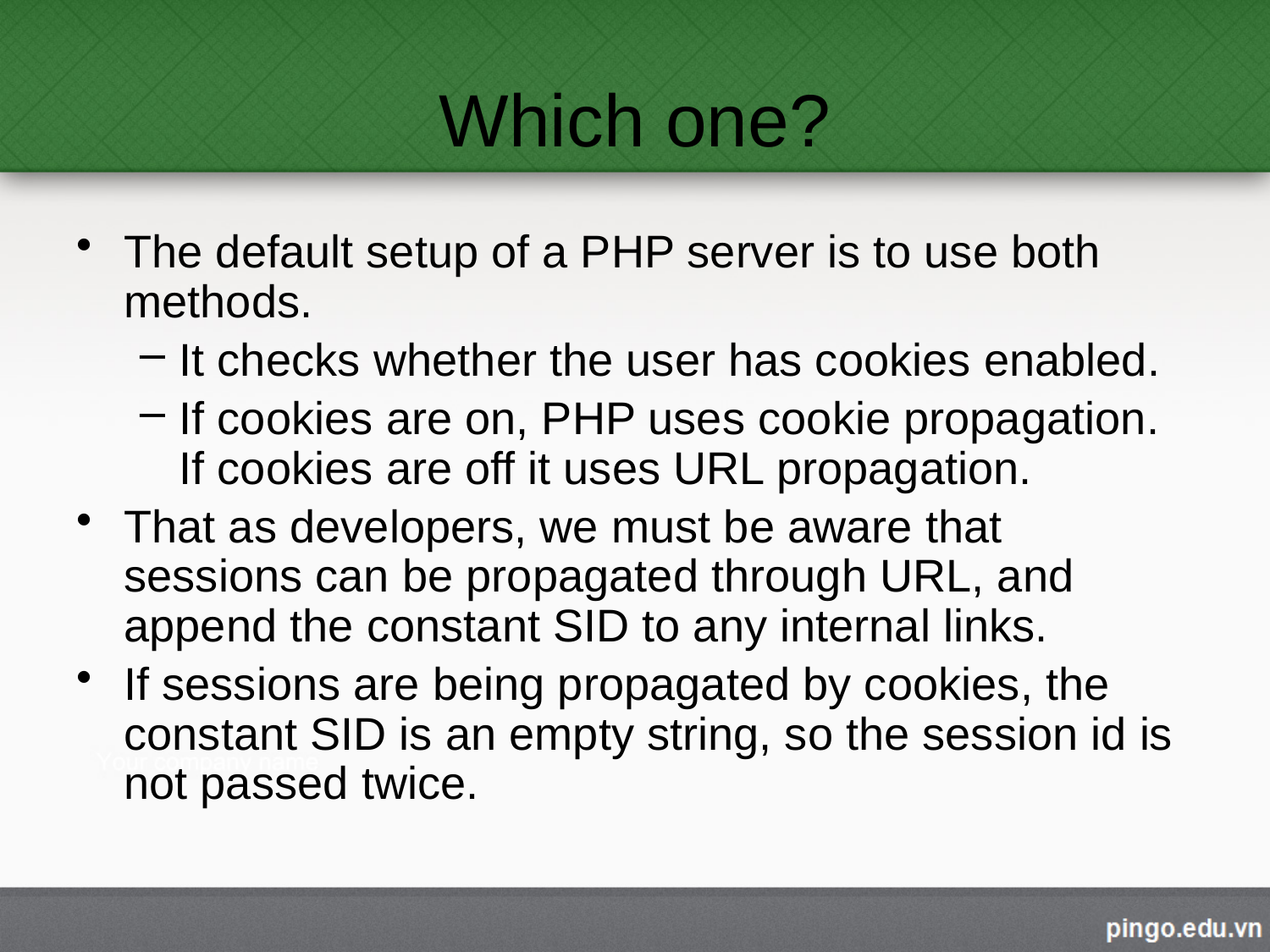

# Which one?
The default setup of a PHP server is to use both methods.
It checks whether the user has cookies enabled.
If cookies are on, PHP uses cookie propagation. If cookies are off it uses URL propagation.
That as developers, we must be aware that sessions can be propagated through URL, and append the constant SID to any internal links.
If sessions are being propagated by cookies, the constant SID is an empty string, so the session id is not passed twice.